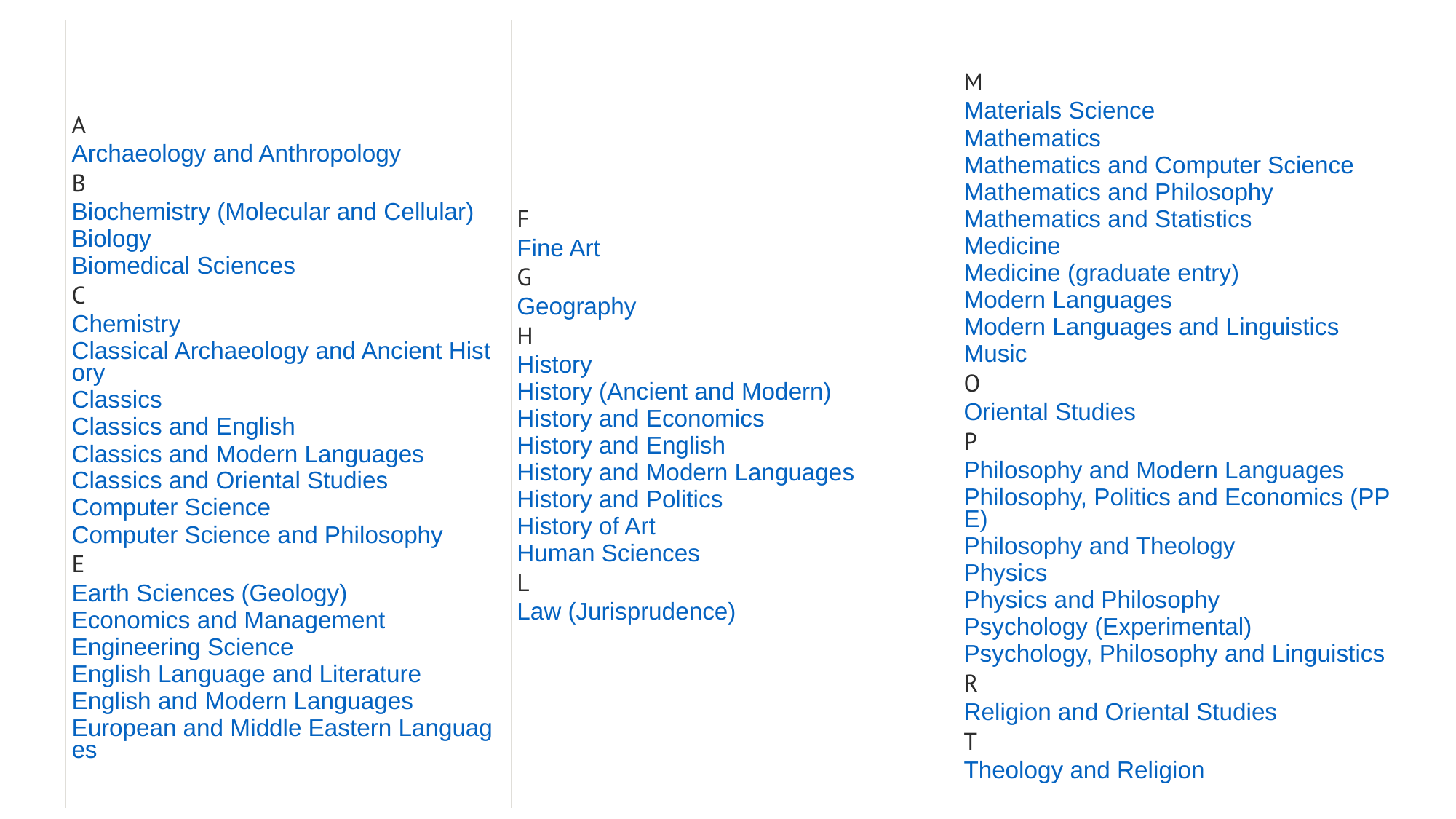

| A Archaeology and Anthropology B Biochemistry (Molecular and Cellular) Biology Biomedical Sciences C Chemistry Classical Archaeology and Ancient History Classics Classics and English Classics and Modern Languages Classics and Oriental Studies Computer Science Computer Science and Philosophy E Earth Sciences (Geology) Economics and Management Engineering Science English Language and Literature English and Modern Languages European and Middle Eastern Languages | F Fine Art G Geography H History History (Ancient and Modern) History and Economics History and English History and Modern Languages History and Politics History of Art Human Sciences L Law (Jurisprudence) | M Materials Science Mathematics Mathematics and Computer Science Mathematics and Philosophy Mathematics and Statistics Medicine Medicine (graduate entry) Modern Languages Modern Languages and Linguistics Music O Oriental Studies P Philosophy and Modern Languages Philosophy, Politics and Economics (PPE) Philosophy and Theology Physics Physics and Philosophy Psychology (Experimental) Psychology, Philosophy and Linguistics R Religion and Oriental Studies T Theology and Religion |
| --- | --- | --- |
#